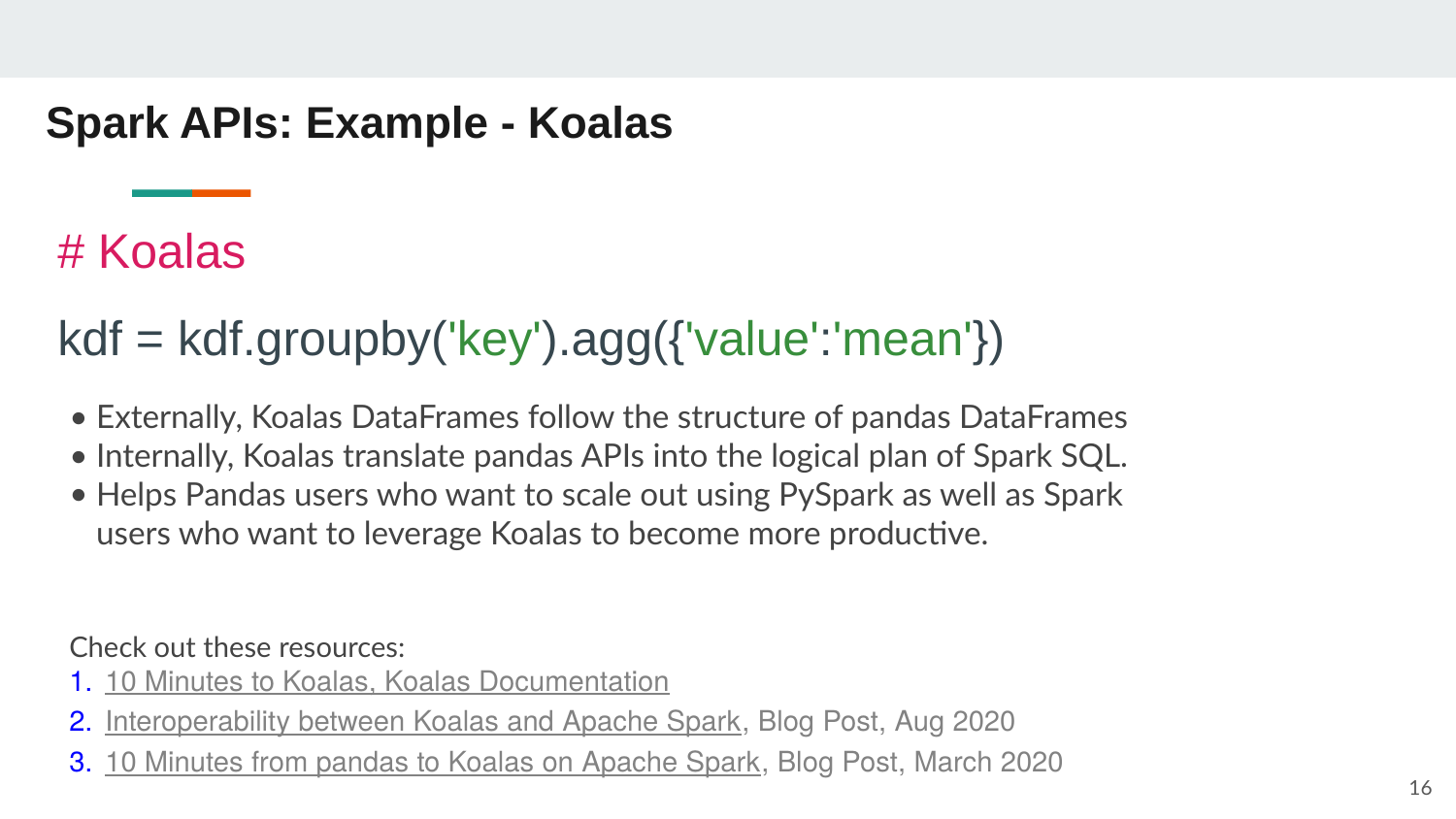

# Spark APIs: Example - Koalas
# Koalas
kdf = kdf.groupby('key').agg({'value':'mean'})
Externally, Koalas DataFrames follow the structure of pandas DataFrames
Internally, Koalas translate pandas APIs into the logical plan of Spark SQL.
Helps Pandas users who want to scale out using PySpark as well as Spark users who want to leverage Koalas to become more productive.

Check out these resources:
10 Minutes to Koalas, Koalas Documentation
Interoperability between Koalas and Apache Spark, Blog Post, Aug 2020
10 Minutes from pandas to Koalas on Apache Spark, Blog Post, March 2020
16